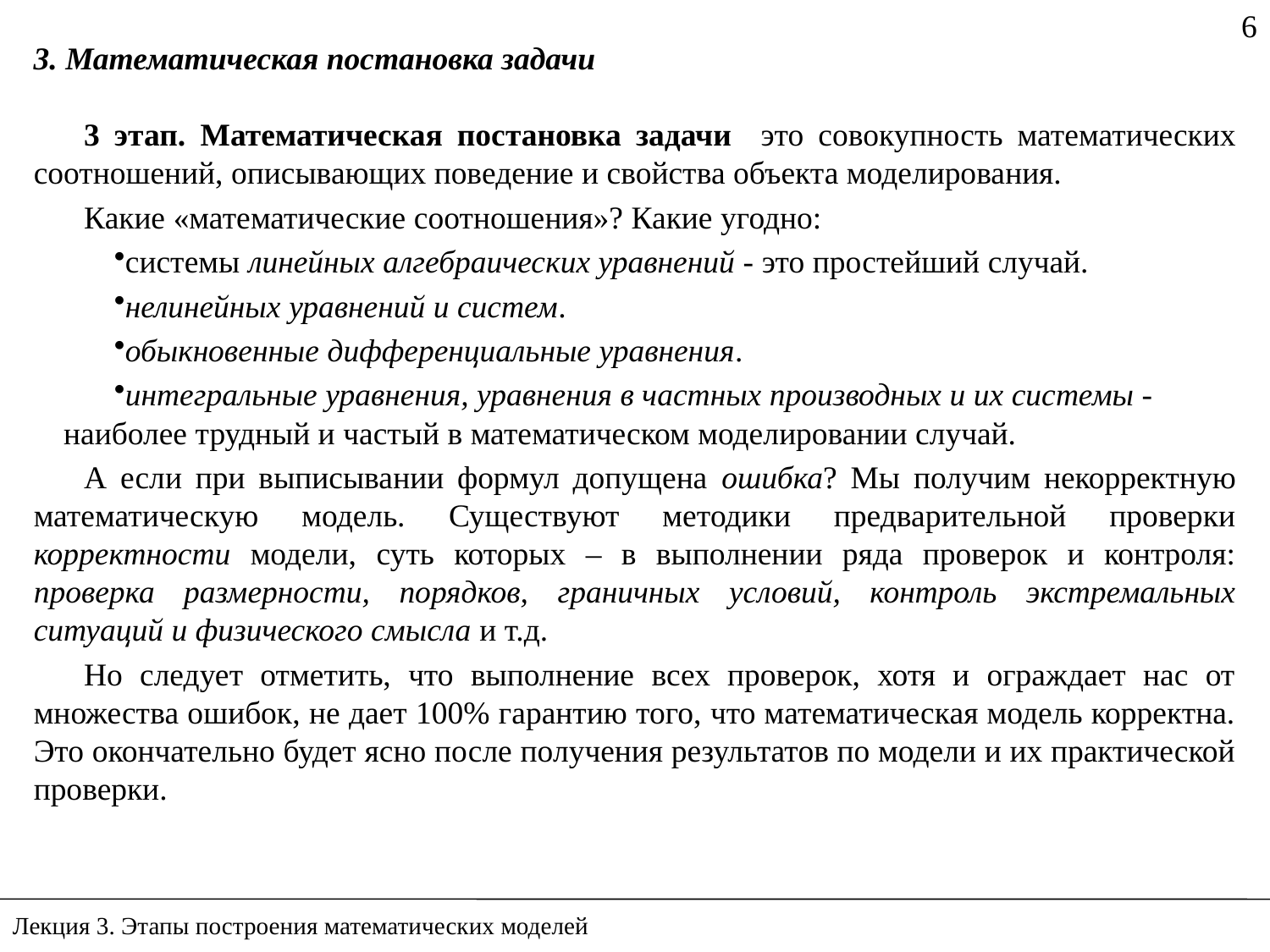

6
3. Математическая постановка задачи
3 этап. Математическая постановка задачи  это совокупность математических соотношений, описывающих поведение и свойства объекта моделирования.
Какие «математические соотношения»? Какие угодно:
системы линейных алгебраических уравнений - это простейший случай.
нелинейных уравнений и систем.
обыкновенные дифференциальные уравнения.
интегральные уравнения, уравнения в частных производных и их системы - наиболее трудный и частый в математическом моделировании случай.
А если при выписывании формул допущена ошибка? Мы получим некорректную математическую модель. Существуют методики предварительной проверки корректности модели, суть которых – в выполнении ряда проверок и контроля: проверка размерности, порядков, граничных условий, контроль экстремальных ситуаций и физического смысла и т.д.
Но следует отметить, что выполнение всех проверок, хотя и ограждает нас от множества ошибок, не дает 100% гарантию того, что математическая модель корректна. Это окончательно будет ясно после получения результатов по модели и их практической проверки.

Лекция 3. Этапы построения математических моделей